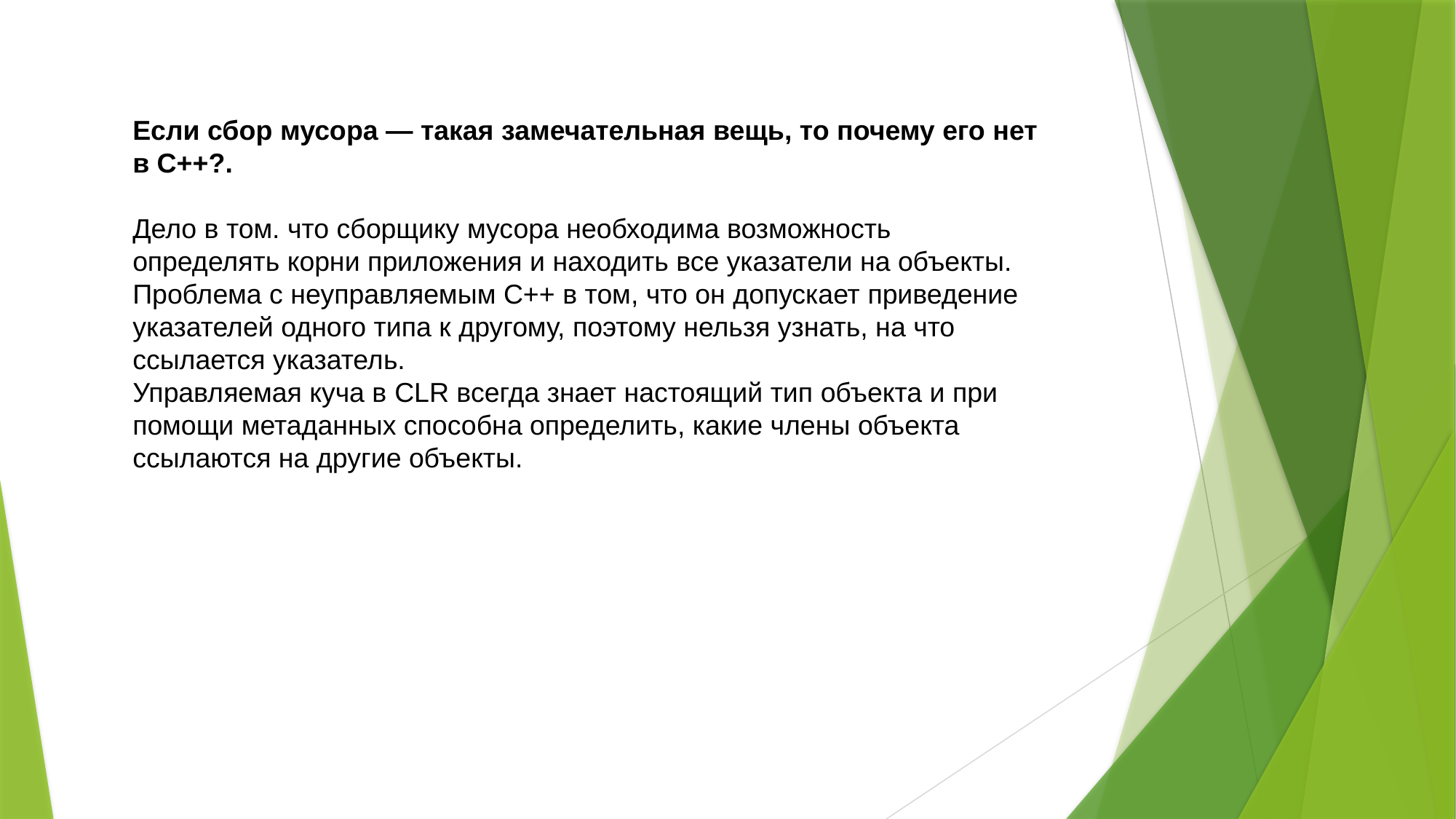

Если сбор мусора — такая замечательная вещь, то почему его нет в С++?.

Дело в том. что сборщику мусора необходима возможность определять корни приложения и находить все указатели на объекты. Проблема с неуправляемым С++ в том, что он допускает приведение указателей одного типа к другому, поэтому нельзя узнать, на что ссылается указатель.
Управляемая куча в CLR всегда знает настоящий тип объекта и при помощи метаданных способна определить, какие члены объекта ссылаются на другие объекты.